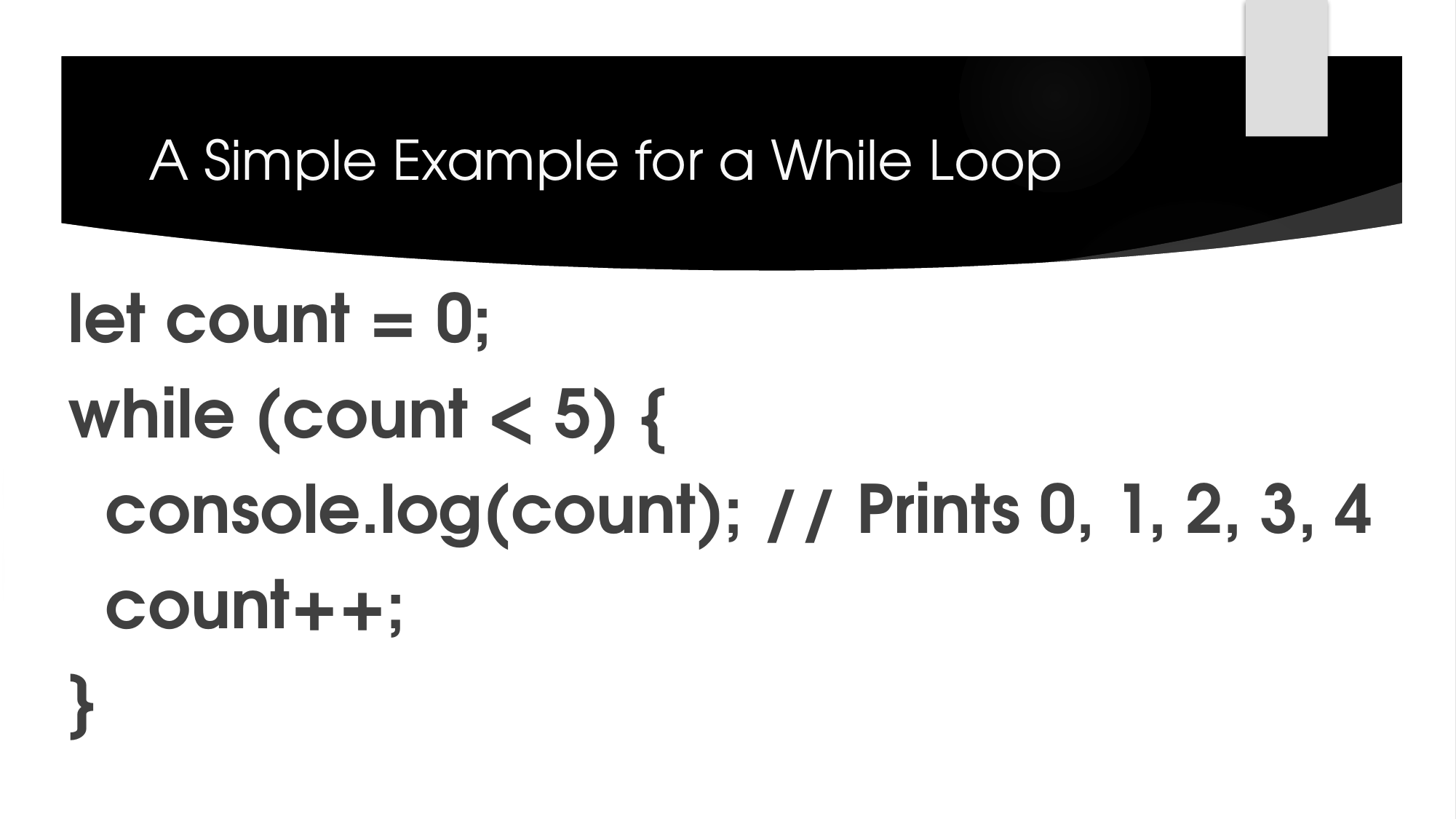

# A Simple Example for a While Loop
let count = 0;
while (count < 5) {
  console.log(count); // Prints 0, 1, 2, 3, 4
  count++;
}